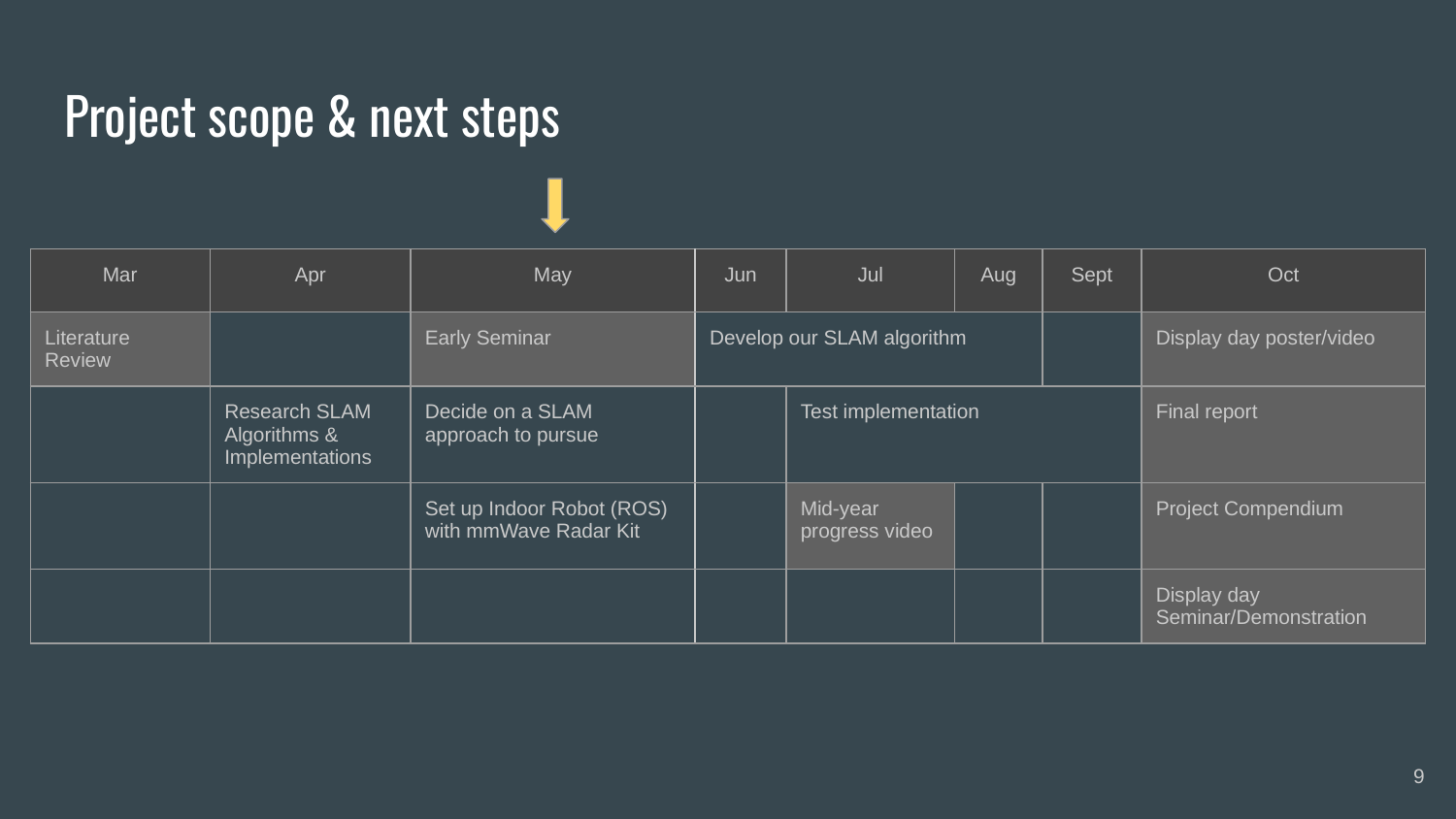

# Project scope & next steps

| Mar | Apr | May | Jun | Jul | Aug | Sept | Oct |
| --- | --- | --- | --- | --- | --- | --- | --- |
| Literature Review |  | Early Seminar | Develop our SLAM algorithm |  |  |  | Display day poster/video |
|  | Research SLAM Algorithms & Implementations | Decide on a SLAM approach to pursue |  | Test implementation |  |  | Final report |
|  |  | Set up Indoor Robot (ROS) with mmWave Radar Kit |  | Mid-year progress video |  |  | Project Compendium |
|  |  |  |  |  |  |  | Display day Seminar/Demonstration |
9